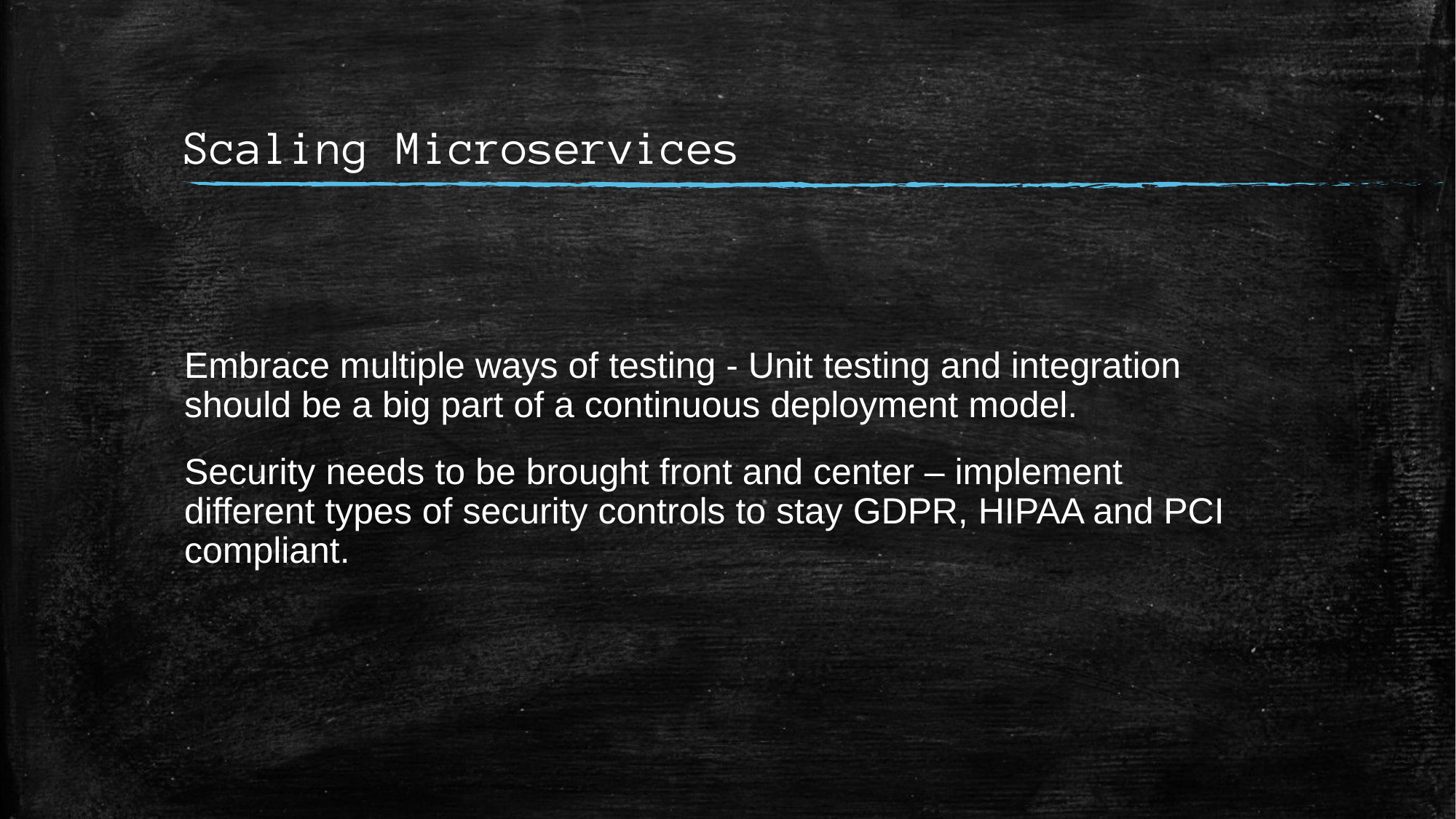

# Scaling Microservices
Embrace multiple ways of testing - Unit testing and integration should be a big part of a continuous deployment model.
Security needs to be brought front and center – implement different types of security controls to stay GDPR, HIPAA and PCI compliant.